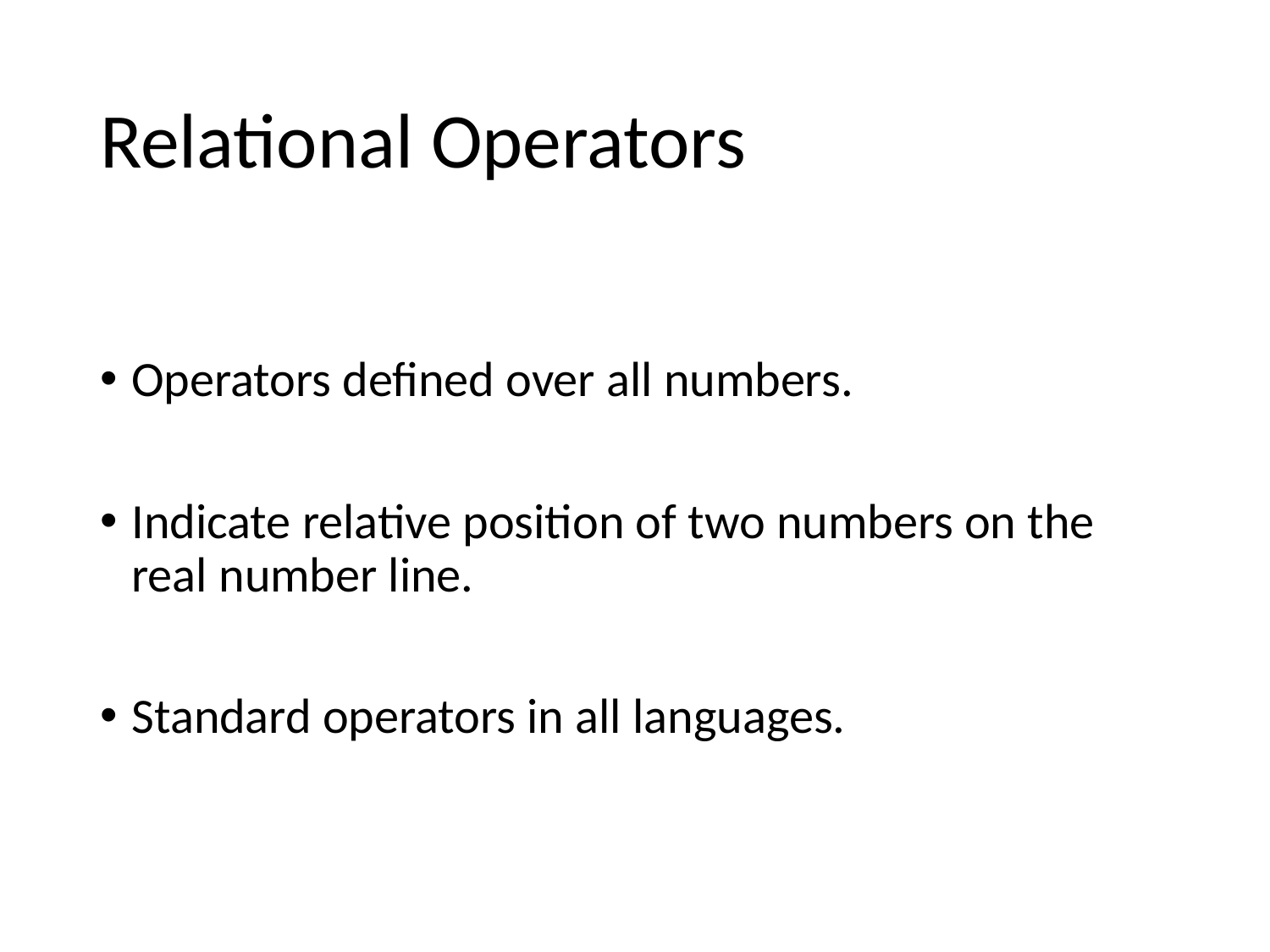

# Relational Operators
Operators defined over all numbers.

Indicate relative position of two numbers on the real number line.

Standard operators in all languages.